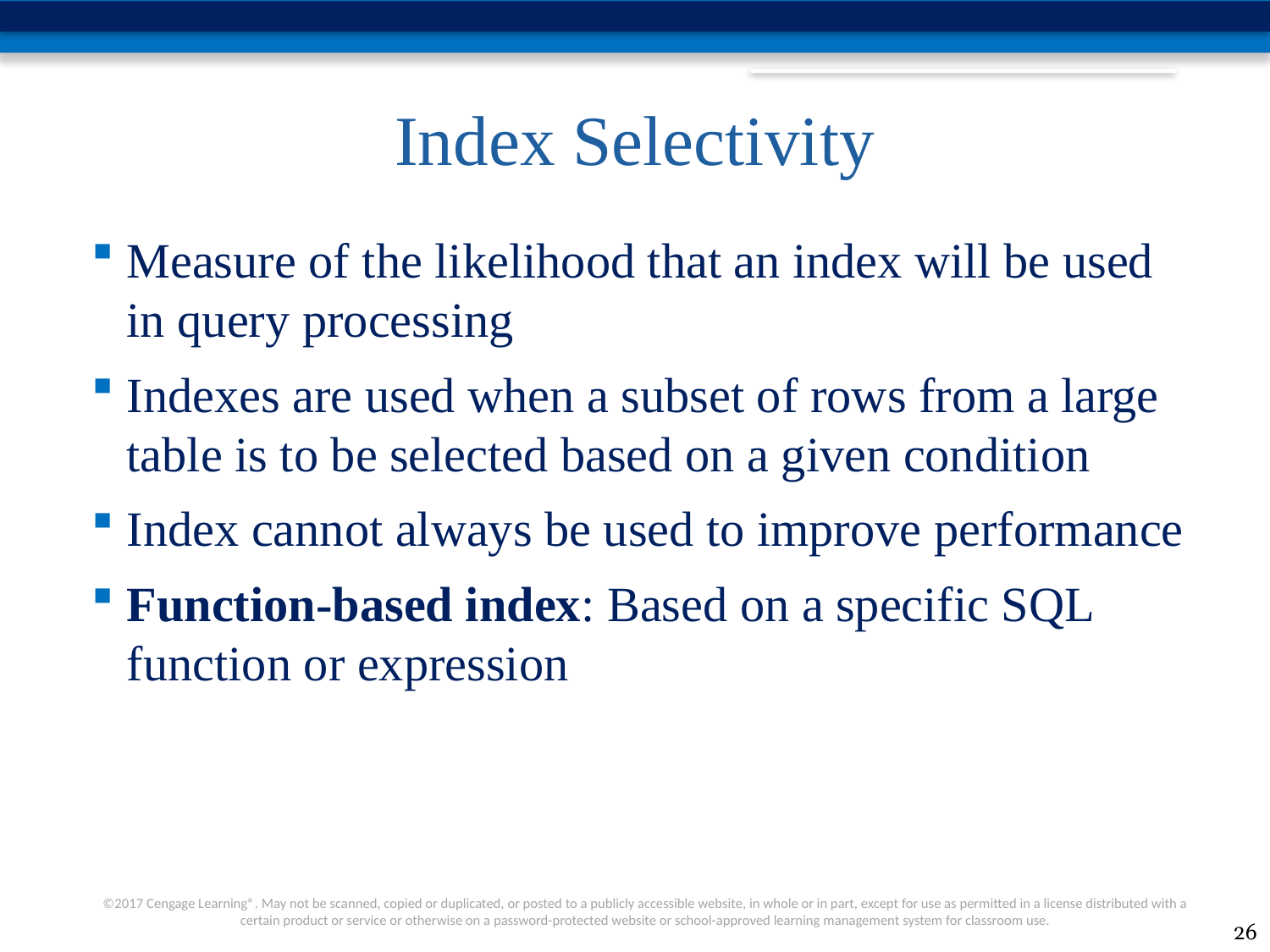

# Index Selectivity
Measure of the likelihood that an index will be used in query processing
Indexes are used when a subset of rows from a large table is to be selected based on a given condition
Index cannot always be used to improve performance
Function-based index: Based on a specific SQL function or expression
26